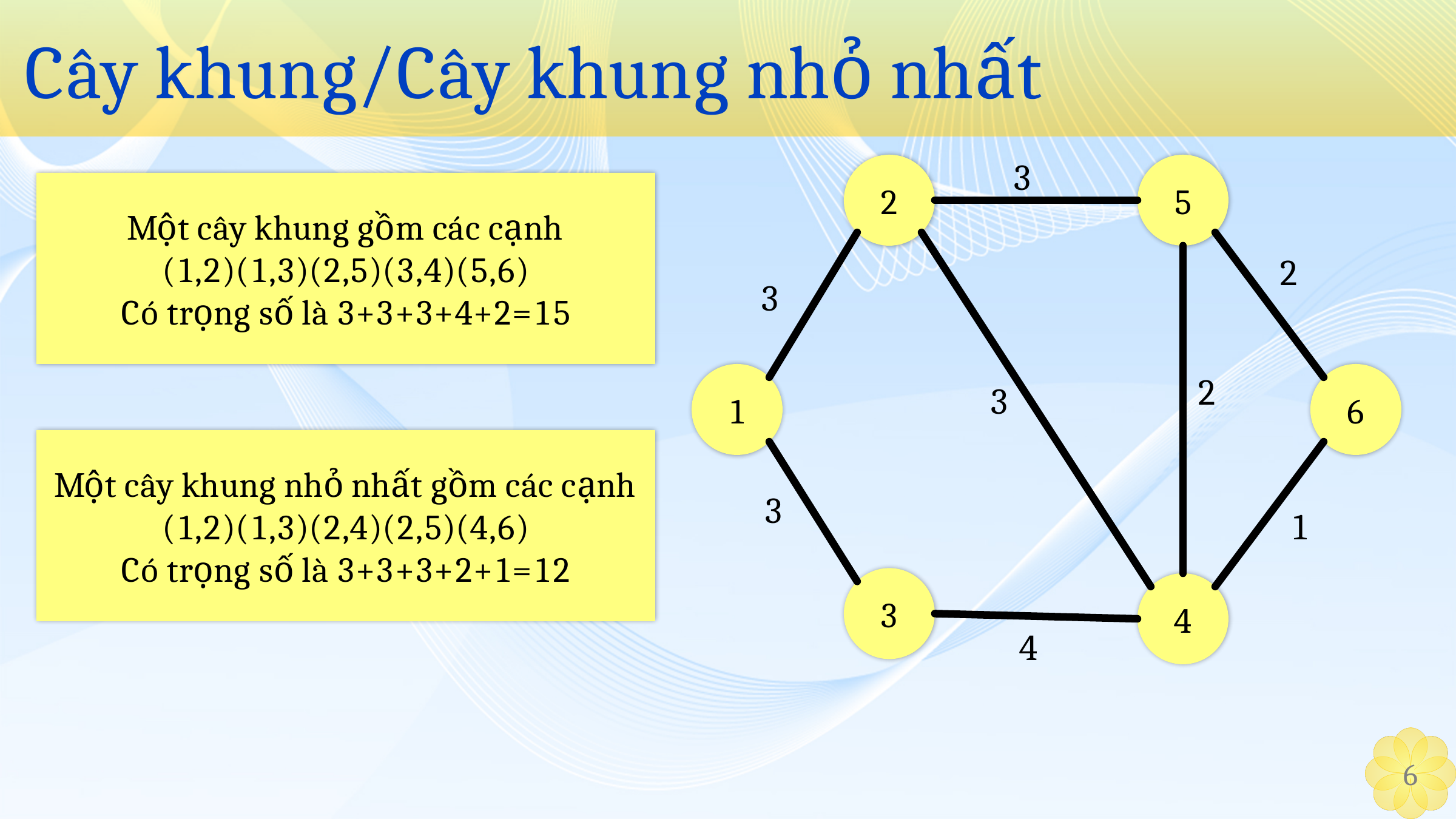

# Cây khung/Cây khung nhỏ nhất
3
2
5
Một cây khung gồm các cạnh
(1,2)(1,3)(2,5)(3,4)(5,6)
Có trọng số là 3+3+3+4+2=15
2
3
1
2
6
3
Một cây khung nhỏ nhất gồm các cạnh
(1,2)(1,3)(2,4)(2,5)(4,6)
Có trọng số là 3+3+3+2+1=12
3
1
3
4
4
6